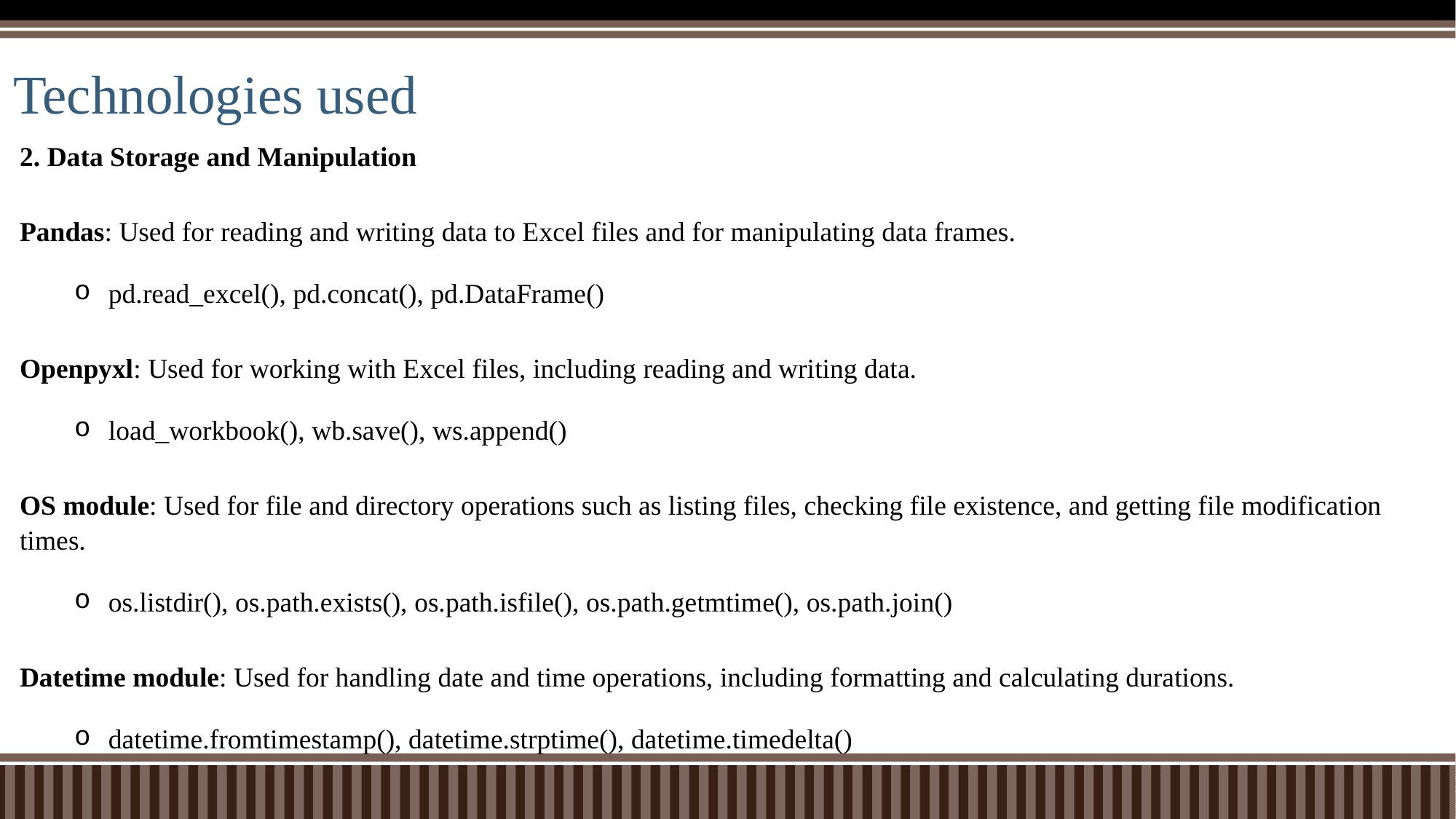

# Technologies used
2. Data Storage and Manipulation
Pandas: Used for reading and writing data to Excel files and for manipulating data frames.
pd.read_excel(), pd.concat(), pd.DataFrame()
Openpyxl: Used for working with Excel files, including reading and writing data.
load_workbook(), wb.save(), ws.append()
OS module: Used for file and directory operations such as listing files, checking file existence, and getting file modification times.
os.listdir(), os.path.exists(), os.path.isfile(), os.path.getmtime(), os.path.join()
Datetime module: Used for handling date and time operations, including formatting and calculating durations.
datetime.fromtimestamp(), datetime.strptime(), datetime.timedelta()